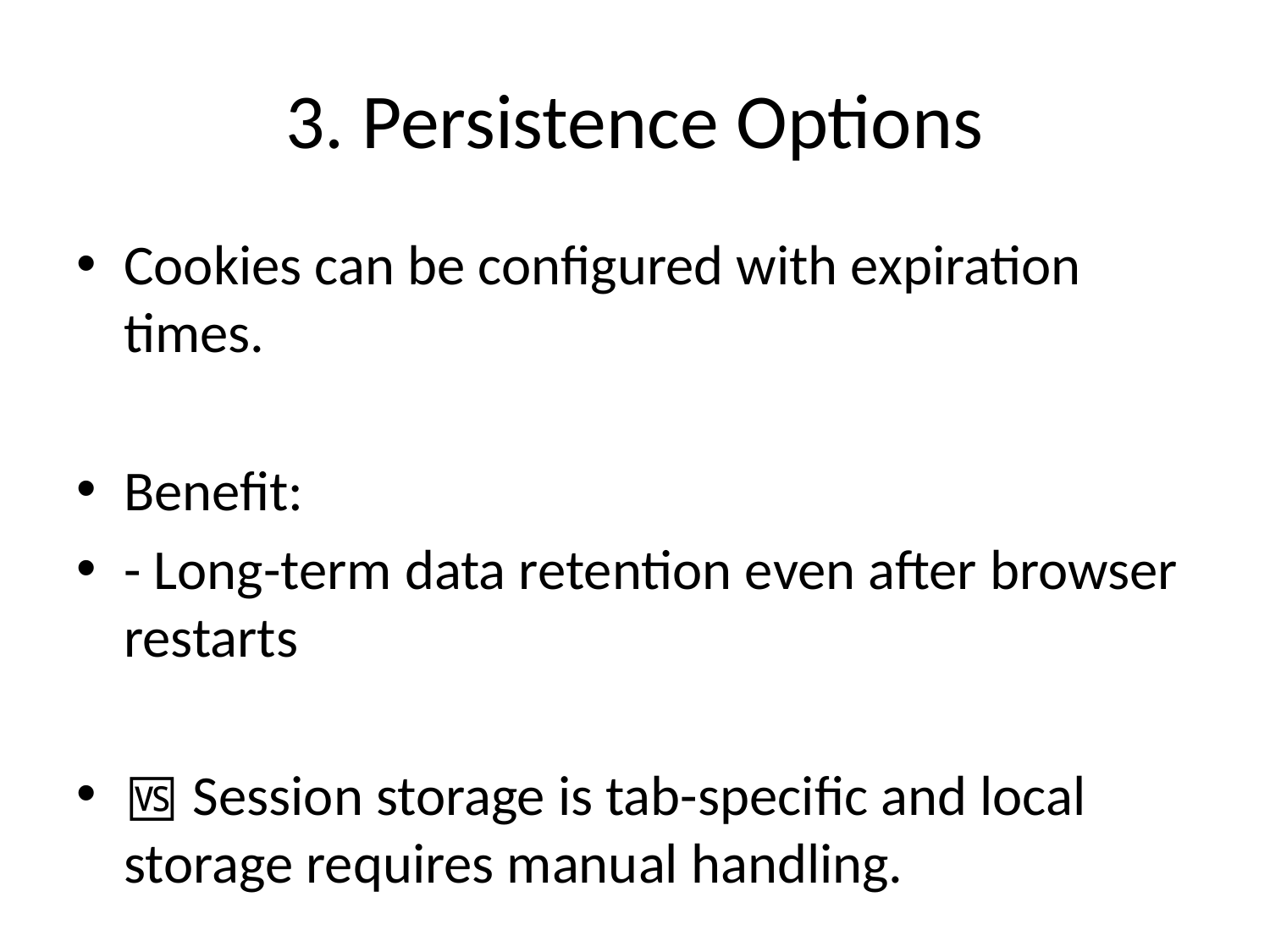

# 3. Persistence Options
Cookies can be configured with expiration times.

Benefit:
- Long-term data retention even after browser restarts

🆚 Session storage is tab-specific and local storage requires manual handling.